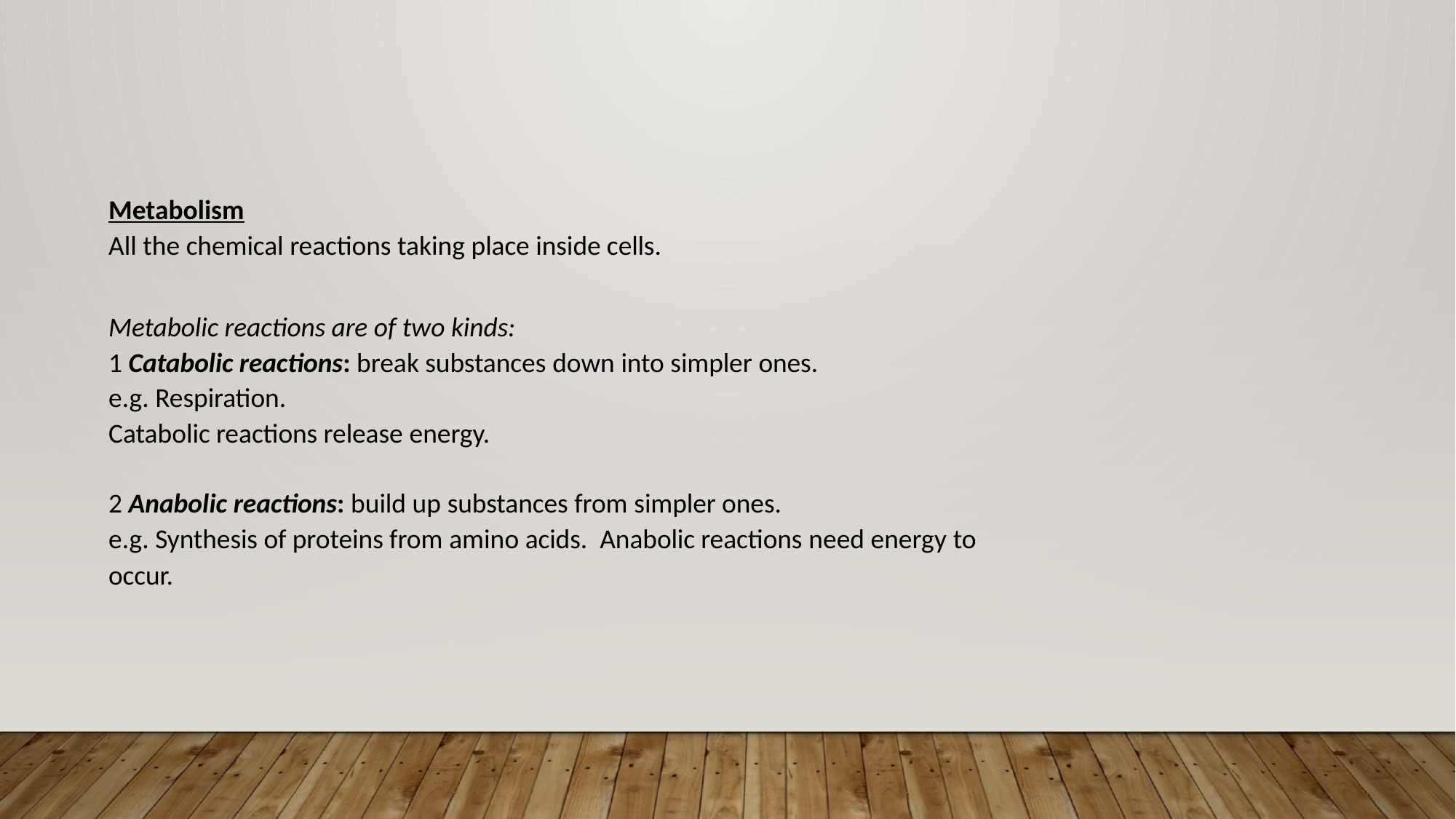

Metabolism
All the chemical reactions taking place inside cells.

Metabolic reactions are of two kinds:
1 Catabolic reactions: break substances down into simpler ones.
e.g. Respiration.
Catabolic reactions release energy.

2 Anabolic reactions: build up substances from simpler ones.
e.g. Synthesis of proteins from amino acids.  Anabolic reactions need energy to occur.